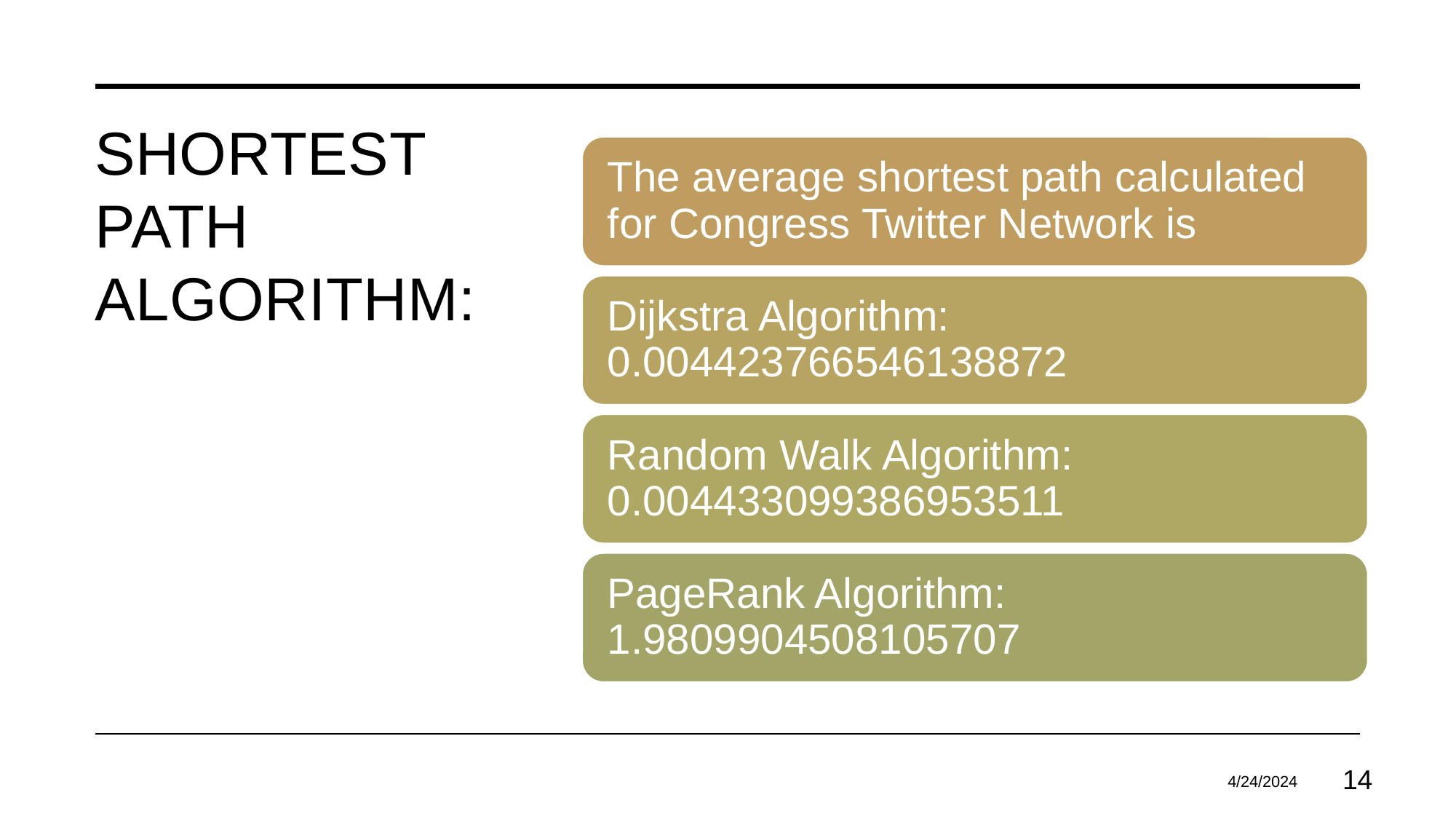

# Shortest Path Algorithm:
The average shortest path calculated for Congress Twitter Network is
Dijkstra Algorithm:        0.004423766546138872
Random Walk Algorithm: 0.004433099386953511
PageRank Algorithm:     1.9809904508105707

4/24/2024
14